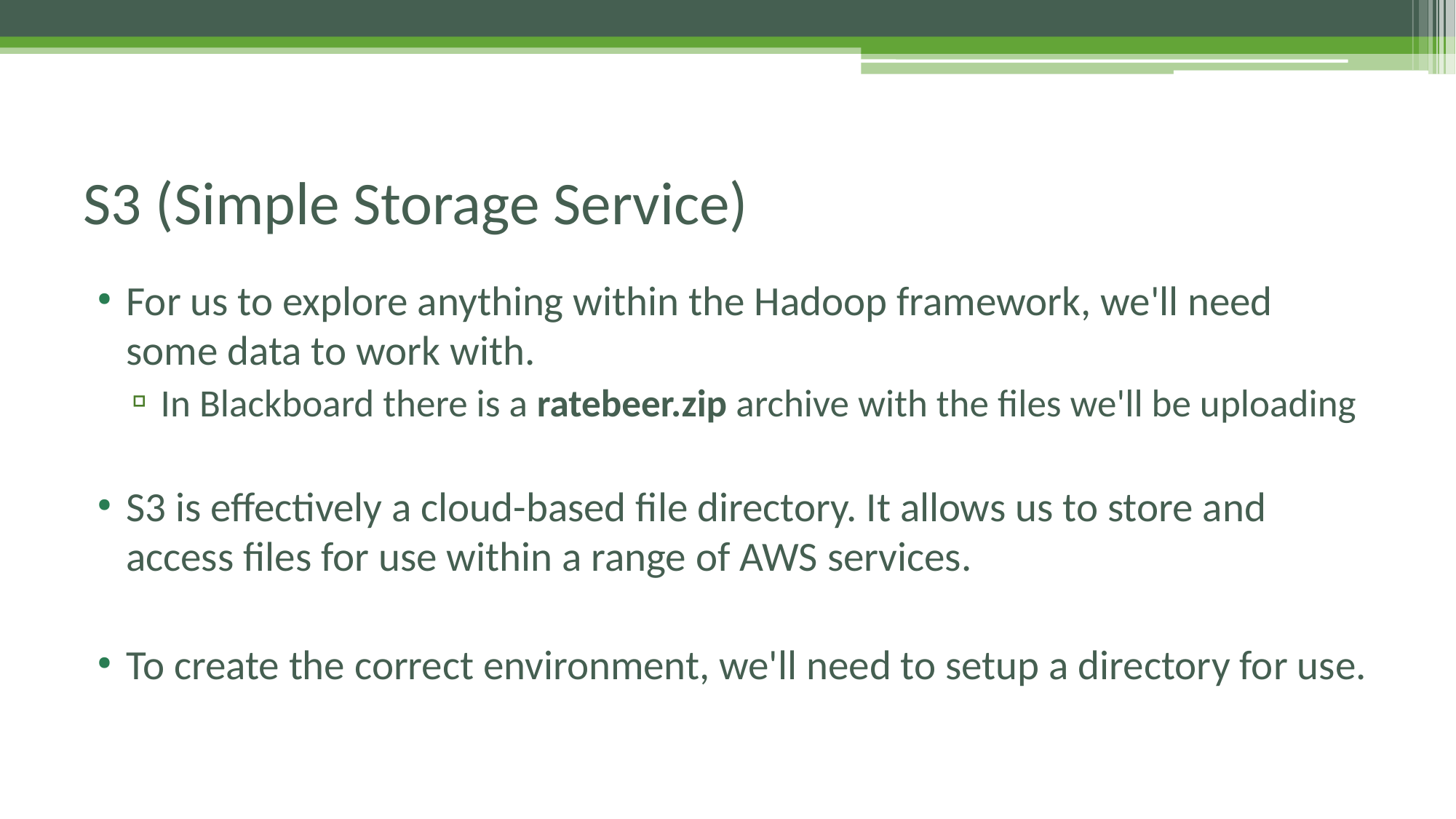

# S3 (Simple Storage Service)
For us to explore anything within the Hadoop framework, we'll need some data to work with.
In Blackboard there is a ratebeer.zip archive with the files we'll be uploading

S3 is effectively a cloud-based file directory. It allows us to store and access files for use within a range of AWS services.

To create the correct environment, we'll need to setup a directory for use.